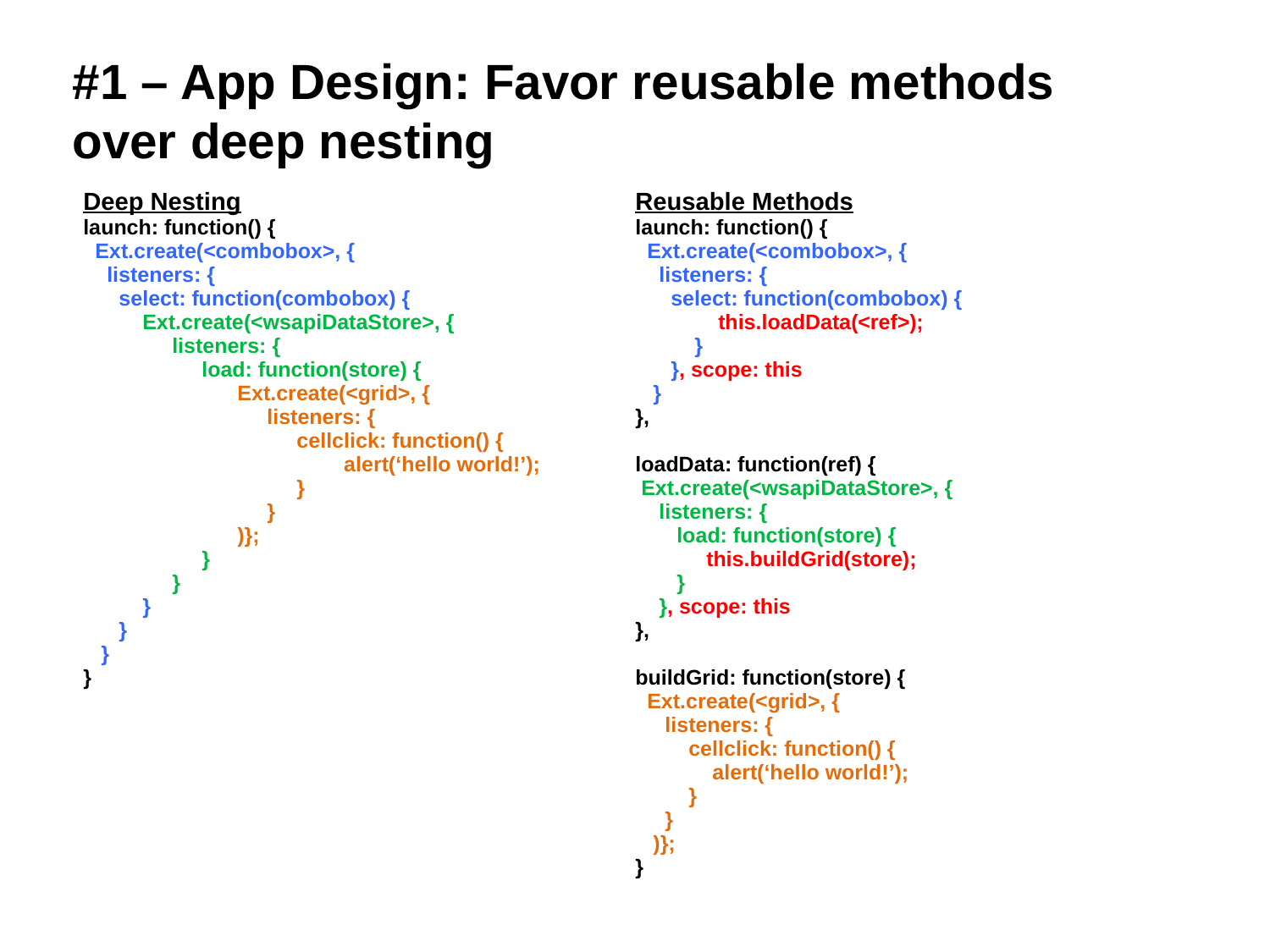

#1 – App Design: Favor reusable methods over deep nesting
| Deep Nesting launch: function() { Ext.create(<combobox>, { listeners: { select: function(combobox) { Ext.create(<wsapiDataStore>, { listeners: { load: function(store) { Ext.create(<grid>, { listeners: { cellclick: function() { alert(‘hello world!’); } } )}; } } } } } })}; | Reusable Methods launch: function() { Ext.create(<combobox>, { listeners: { select: function(combobox) { this.loadData(<ref>); } }, scope: this } }, loadData: function(ref) { Ext.create(<wsapiDataStore>, { listeners: { load: function(store) { this.buildGrid(store); } }, scope: this }, buildGrid: function(store) { Ext.create(<grid>, { listeners: { cellclick: function() { alert(‘hello world!’); } } )}; } |
| --- | --- |